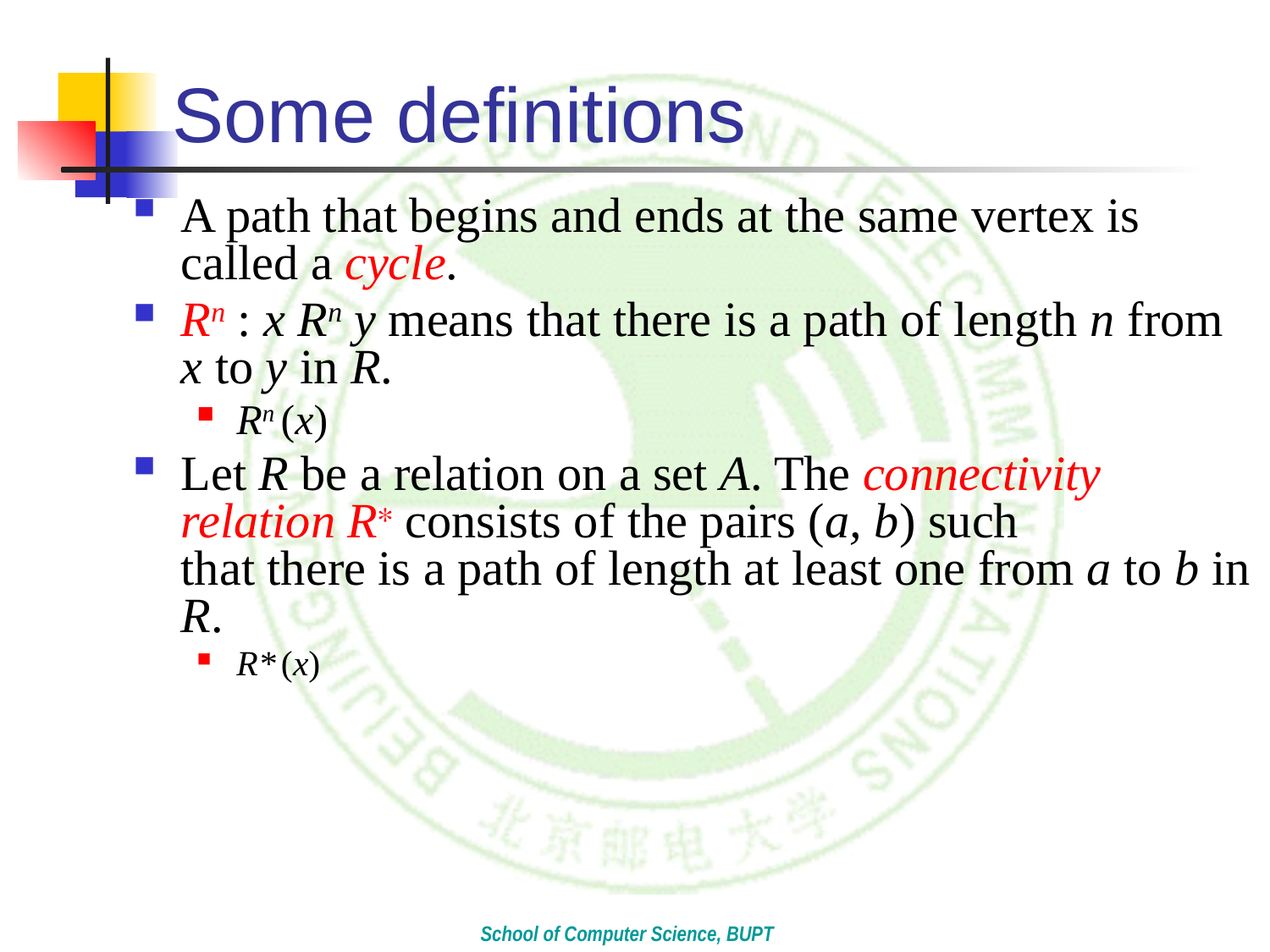

# Some definitions
A path that begins and ends at the same vertex is called a cycle.
Rn : x Rn y means that there is a path of length n from x to y in R.
Rn (x)
Let R be a relation on a set A. The connectivity relation R∗ consists of the pairs (a, b) such
that there is a path of length at least one from a to b in R.
R* (x)

School of Computer Science, BUPT
11